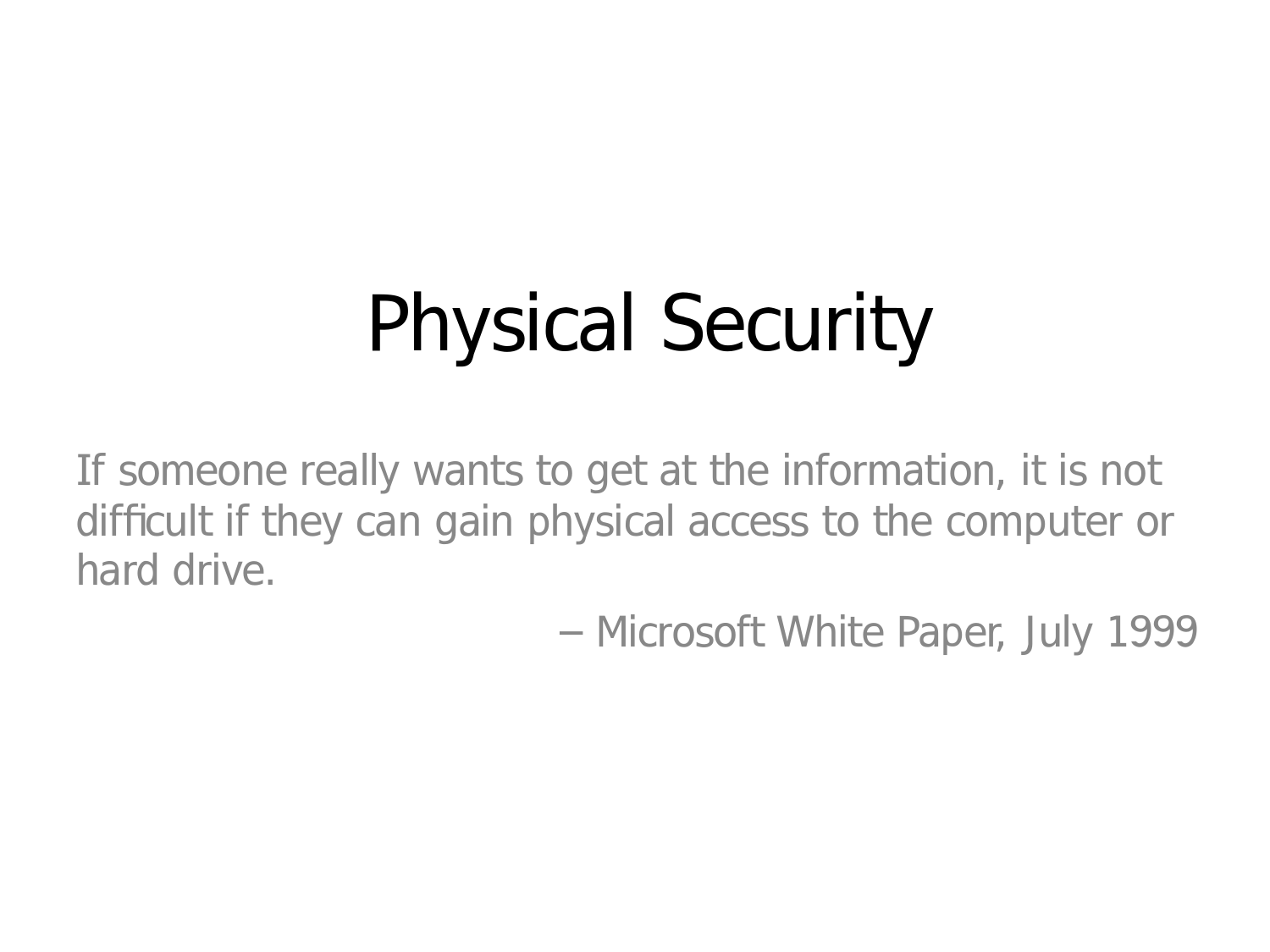

Physical Security
If someone really wants to get at the information, it is not
difficult if they can
gain physical access to the computer or
hard
drive.
– Microsoft White Paper, July 1999